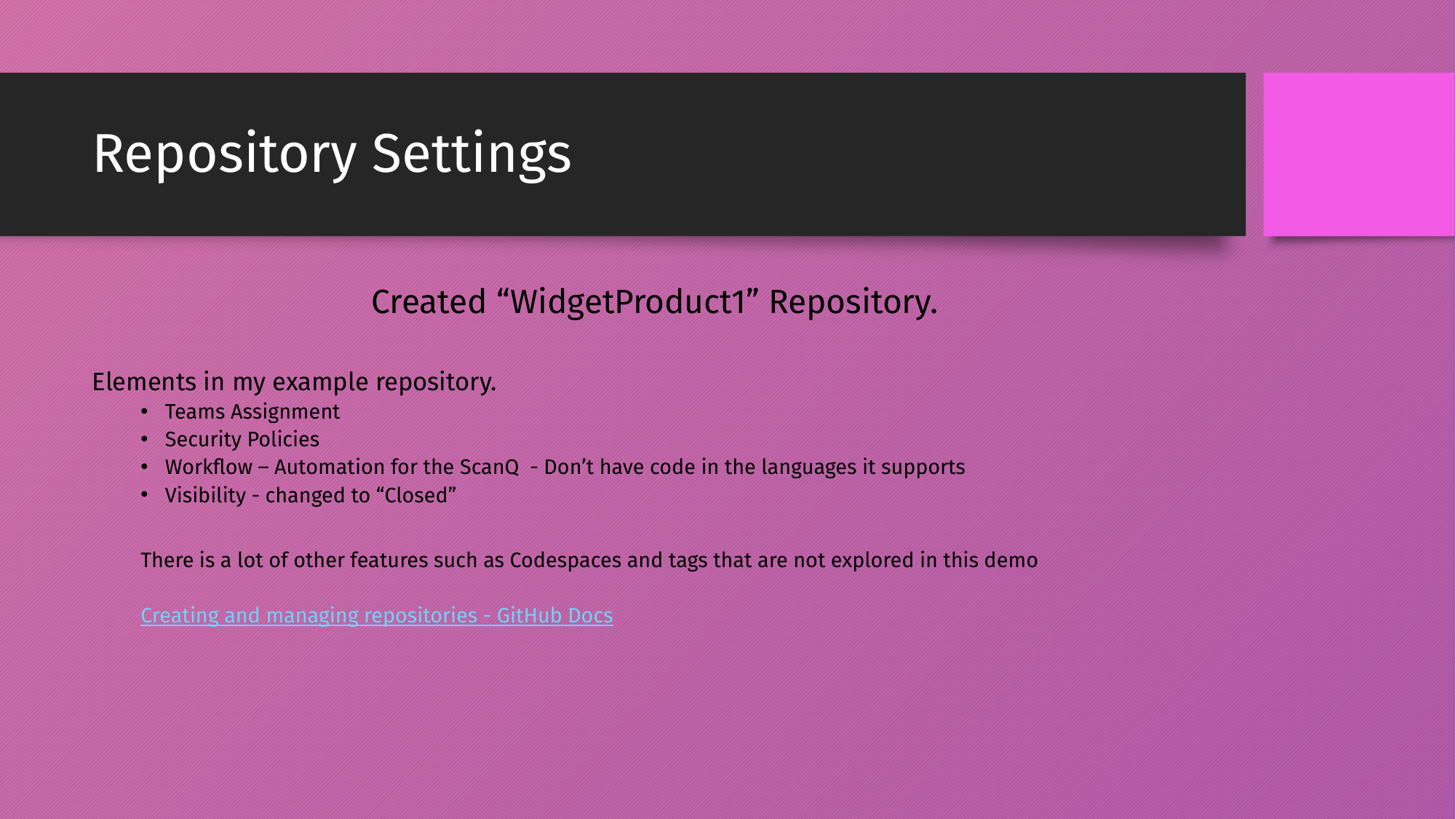

# Repository Settings
Created “WidgetProduct1” Repository.

Elements in my example repository.
Teams Assignment
Security Policies
Workflow – Automation for the ScanQ  - Don’t have code in the languages it supports
Visibility - changed to “Closed”

There is a lot of other features such as Codespaces and tags that are not explored in this demo

Creating and managing repositories - GitHub Docs